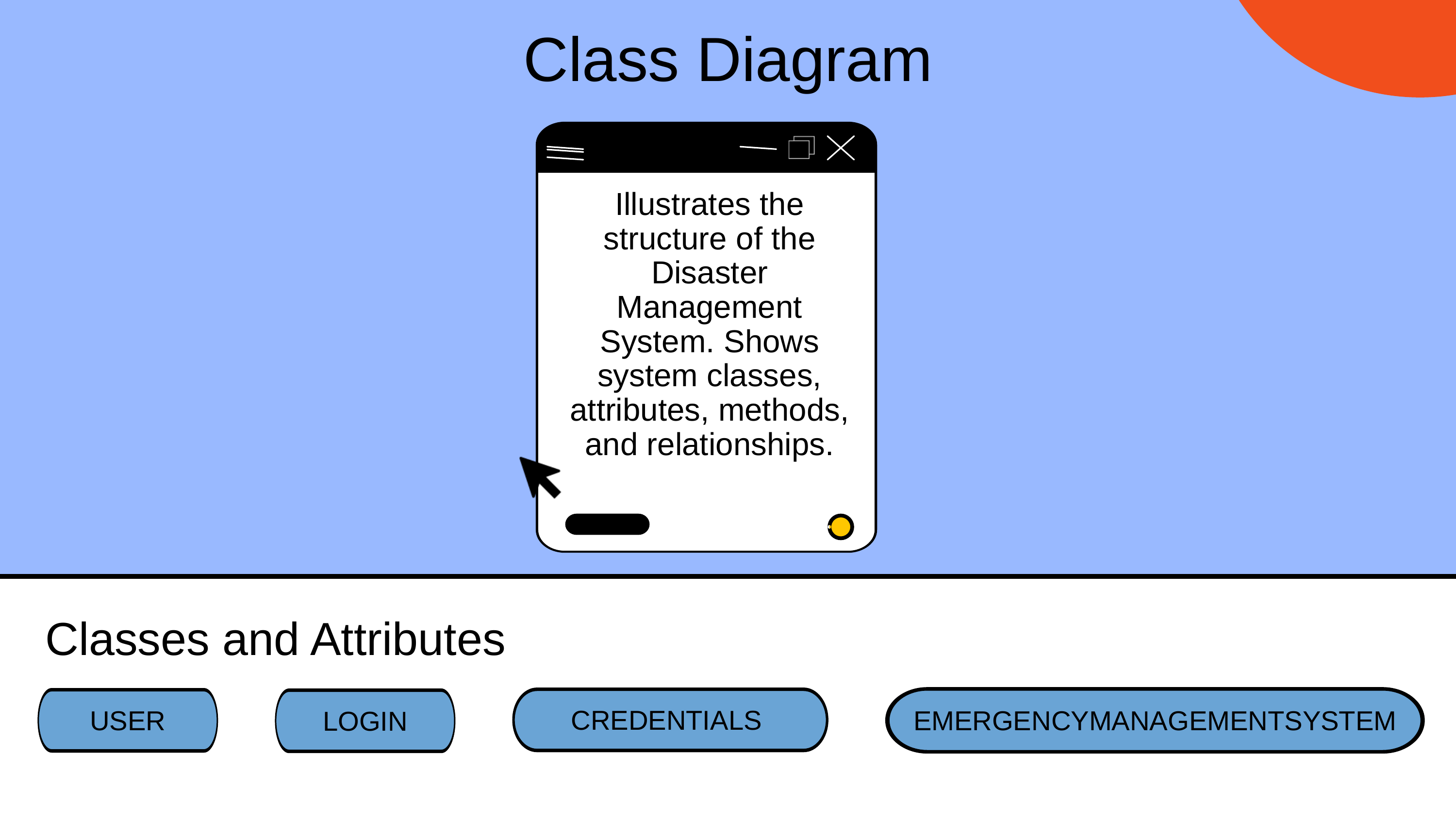

Class Diagram

Illustrates the structure of the Disaster Management System. Shows system classes, attributes, methods, and relationships.

Classes and Attributes

EMERGENCYMANAGEMENTSYSTEM

CREDENTIALS

USER

LOGIN